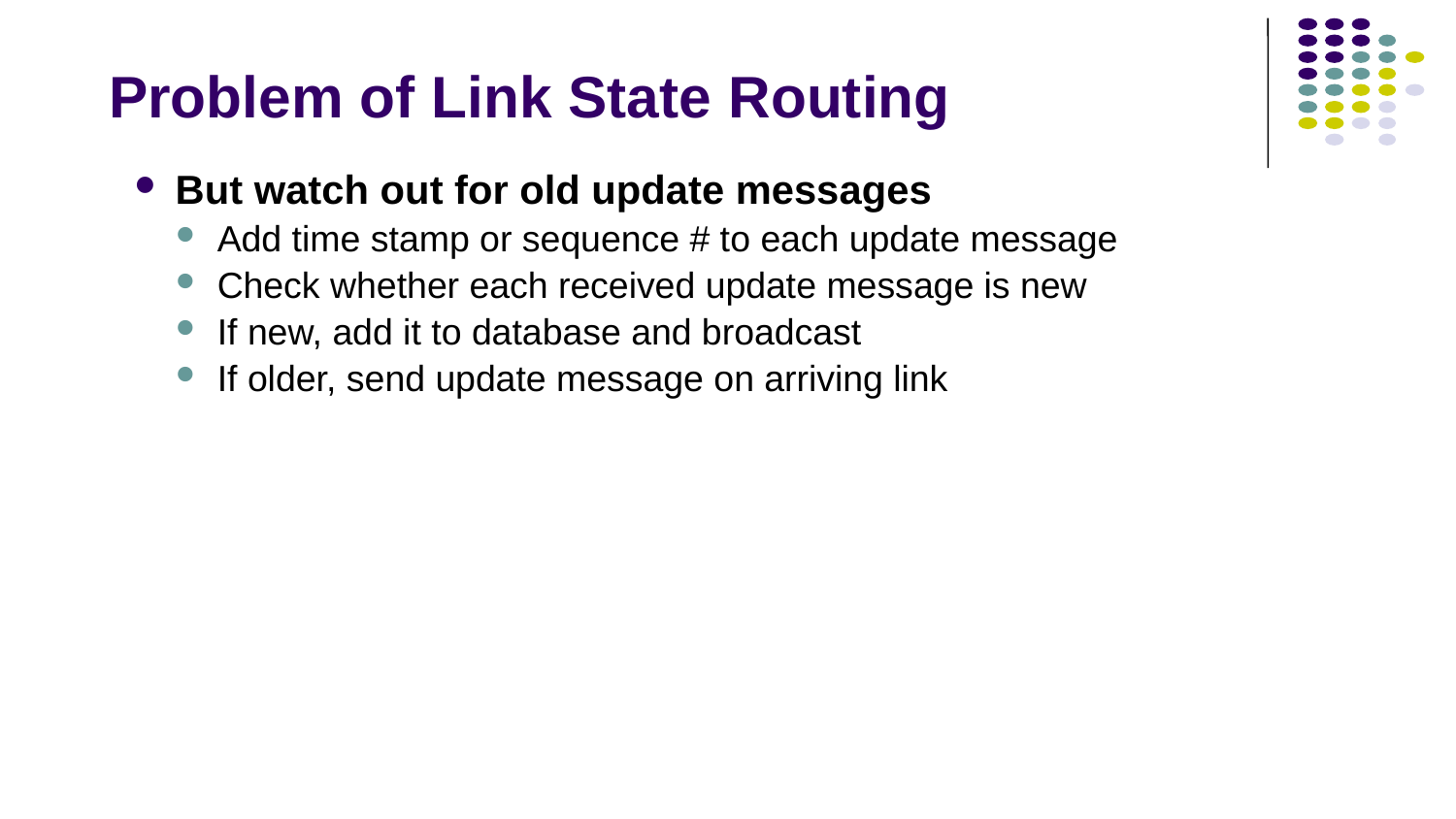

# Problem of Link State Routing
But watch out for old update messages
Add time stamp or sequence # to each update message
Check whether each received update message is new
If new, add it to database and broadcast
If older, send update message on arriving link